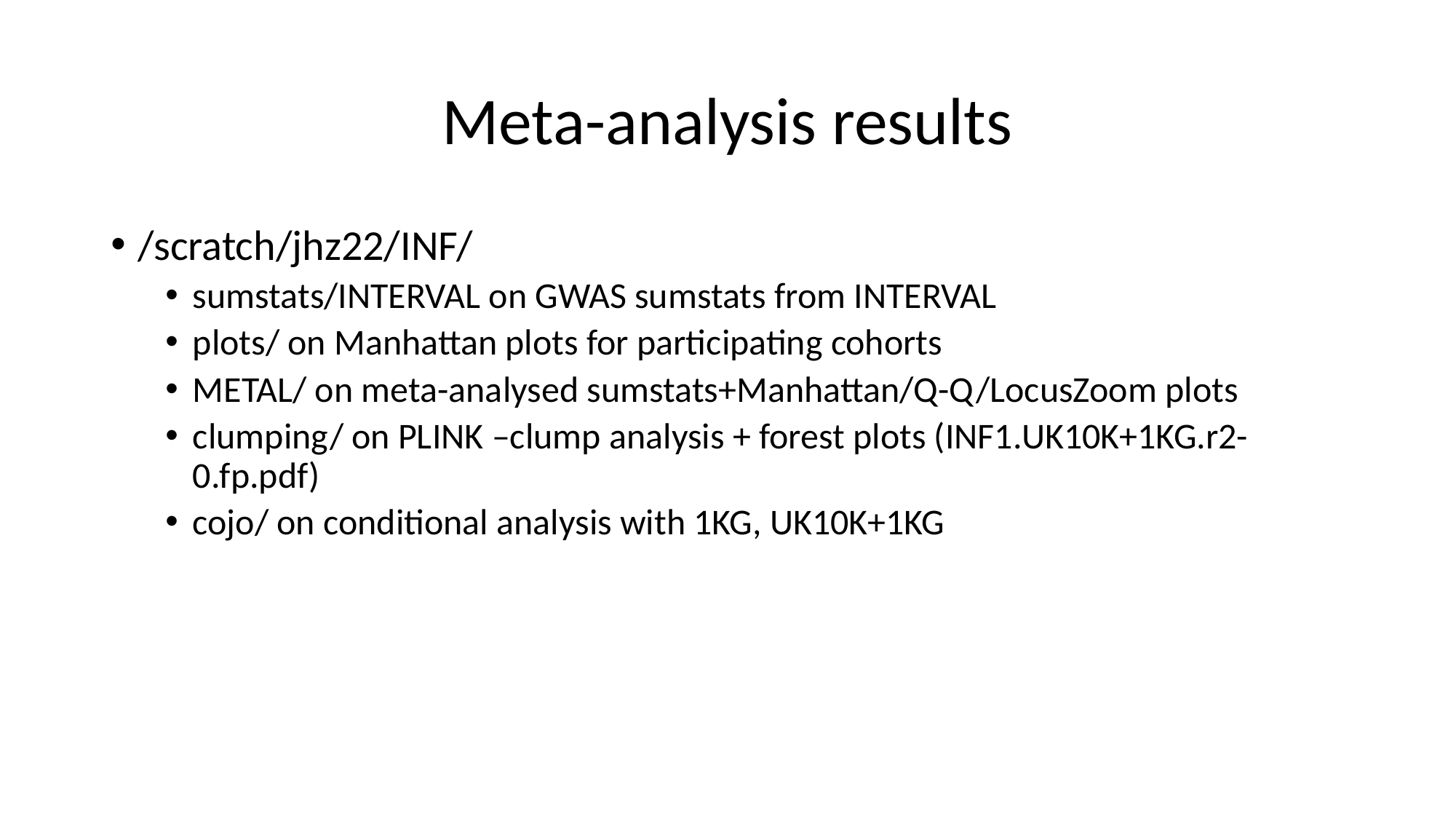

# Meta-analysis results
/scratch/jhz22/INF/
sumstats/INTERVAL on GWAS sumstats from INTERVAL
plots/ on Manhattan plots for participating cohorts
METAL/ on meta-analysed sumstats+Manhattan/Q-Q/LocusZoom plots
clumping/ on PLINK –clump analysis + forest plots (INF1.UK10K+1KG.r2-0.fp.pdf)
cojo/ on conditional analysis with 1KG, UK10K+1KG